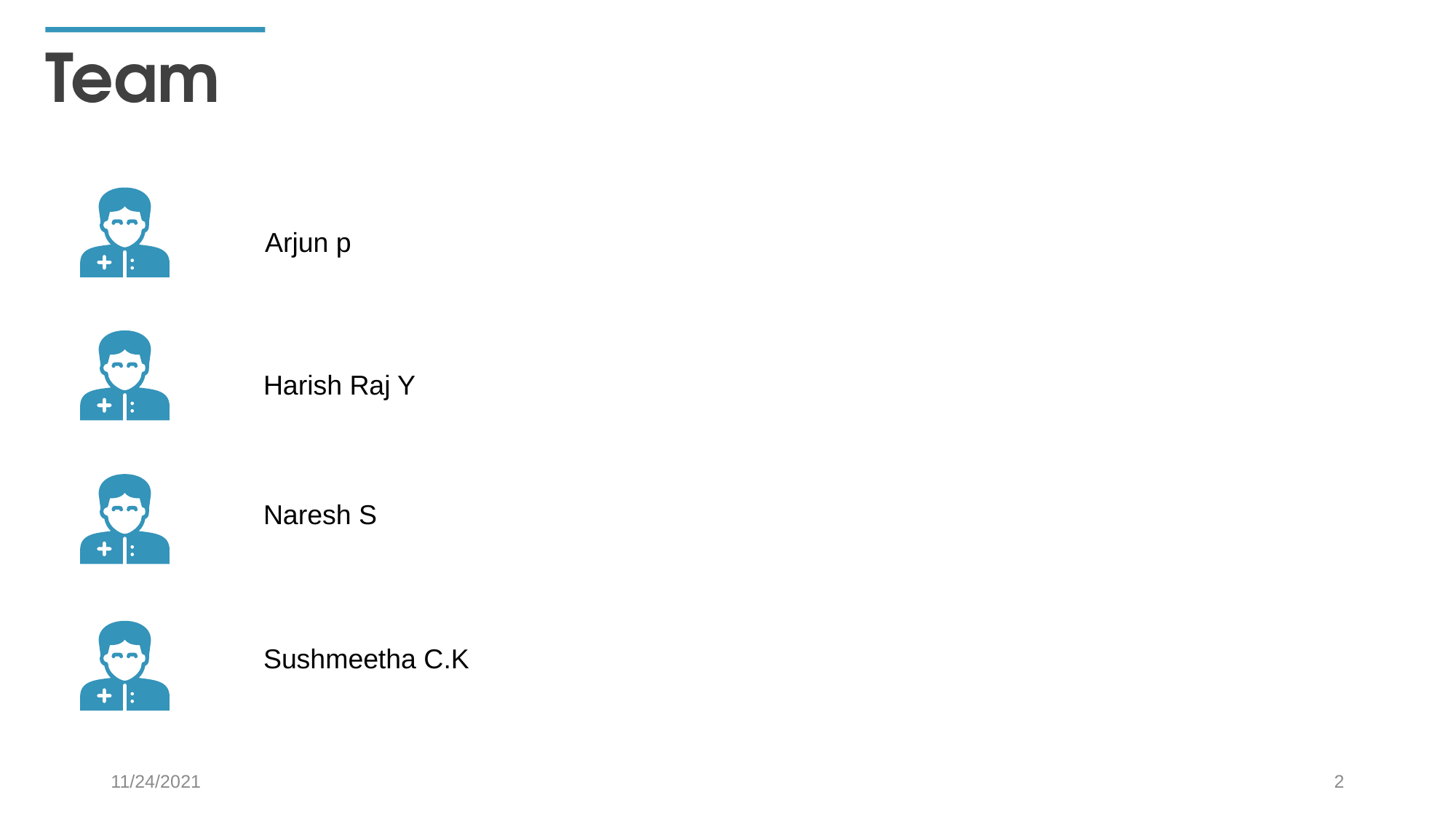

Team

Arjun p

Harish Raj Y

Naresh S

Sushmeetha C.K
11/24/2021
2